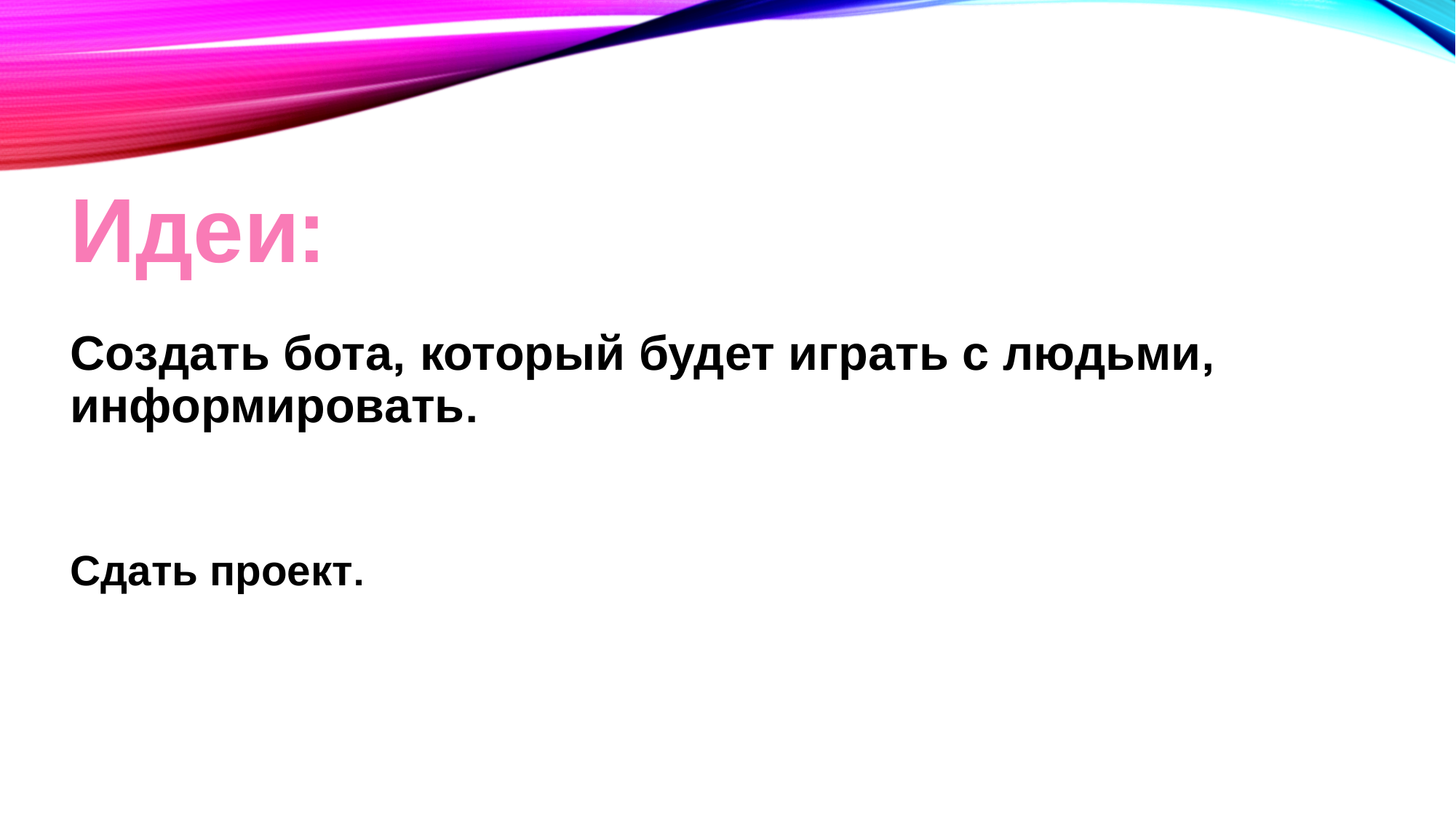

# Идеи:
Создать бота, который будет играть с людьми, информировать.
Сдать проект.